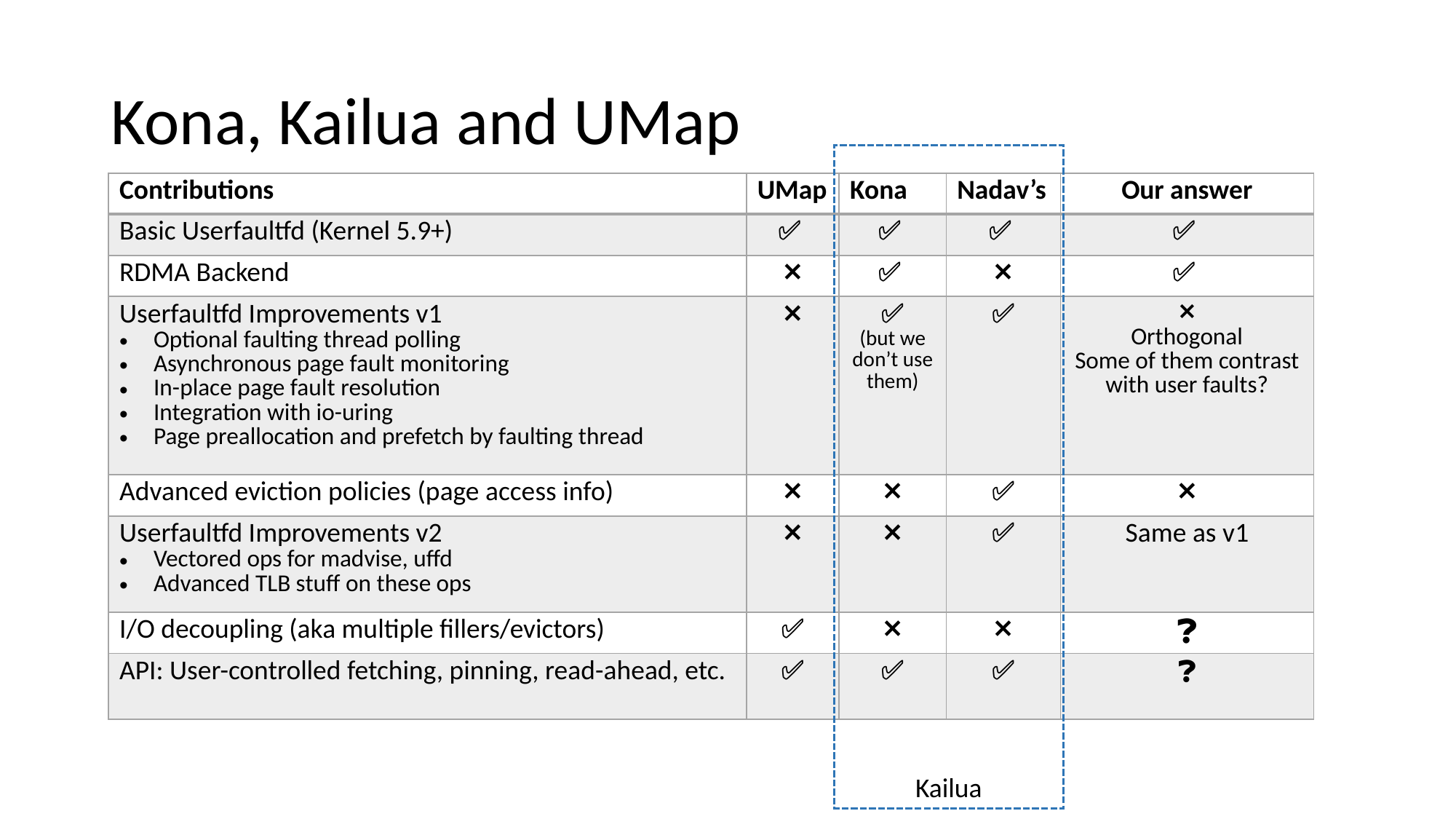

# Kona, Kailua and UMap
Kailua
| Contributions | UMap | Kona | Nadav’s | Our answer |
| --- | --- | --- | --- | --- |
| Basic Userfaultfd (Kernel 5.9+) | ✅ | ✅ | ✅ | ✅ |
| RDMA Backend | ❌ | ✅ | ❌ | ✅ |
| Userfaultfd Improvements v1 Optional faulting thread polling Asynchronous page fault monitoring In-place page fault resolution Integration with io-uring Page preallocation and prefetch by faulting thread | ❌ | ✅ (but we don’t use them) | ✅ | ❌ Orthogonal Some of them contrast with user faults? |
| Advanced eviction policies (page access info) | ❌ | ❌ | ✅ | ❌ |
| Userfaultfd Improvements v2 Vectored ops for madvise, uffd Advanced TLB stuff on these ops | ❌ | ❌ | ✅ | Same as v1 |
| I/O decoupling (aka multiple fillers/evictors) | ✅ | ❌ | ❌ | ❓ |
| API: User-controlled fetching, pinning, read-ahead, etc. | ✅ | ✅ | ✅ | ❓ |